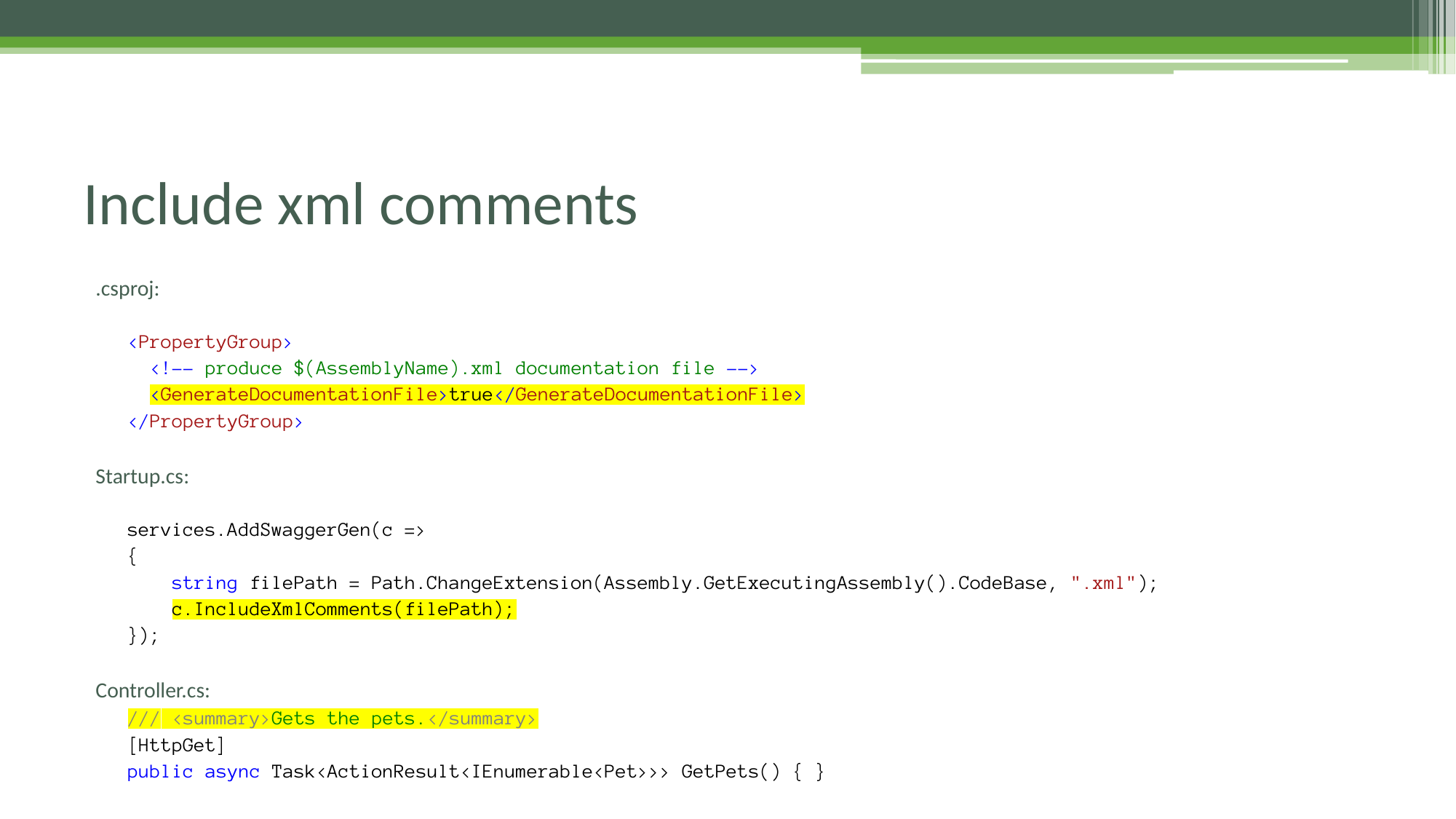

# Include xml comments
.csproj:
<PropertyGroup>
  <!-- produce $(AssemblyName).xml documentation file -->
  <GenerateDocumentationFile>true</GenerateDocumentationFile>
</PropertyGroup>

Startup.cs:
services.AddSwaggerGen(c =>
{
    string filePath = Path.ChangeExtension(Assembly.GetExecutingAssembly().CodeBase, ".xml");
    c.IncludeXmlComments(filePath);
});

Controller.cs:
/// <summary>Gets the pets.</summary>
[HttpGet]
public async Task<ActionResult<IEnumerable<Pet>>> GetPets() { }